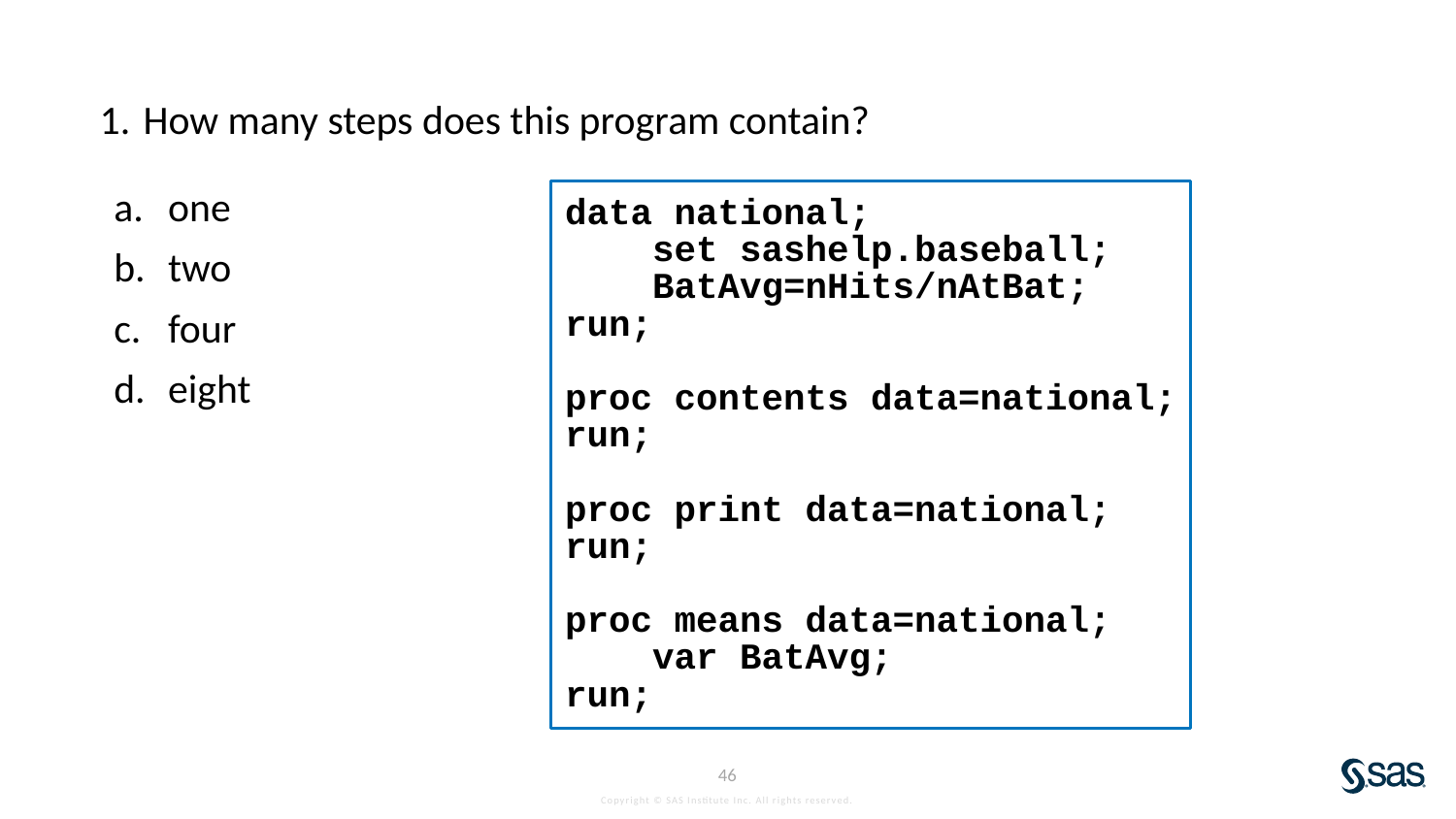

How many steps does this program contain?

one
two
four
eight
data national;
    set sashelp.baseball;
    BatAvg=nHits/nAtBat;
run;

proc contents data=national;
run;

proc print data=national;
run;

proc means data=national;
    var BatAvg;
run;